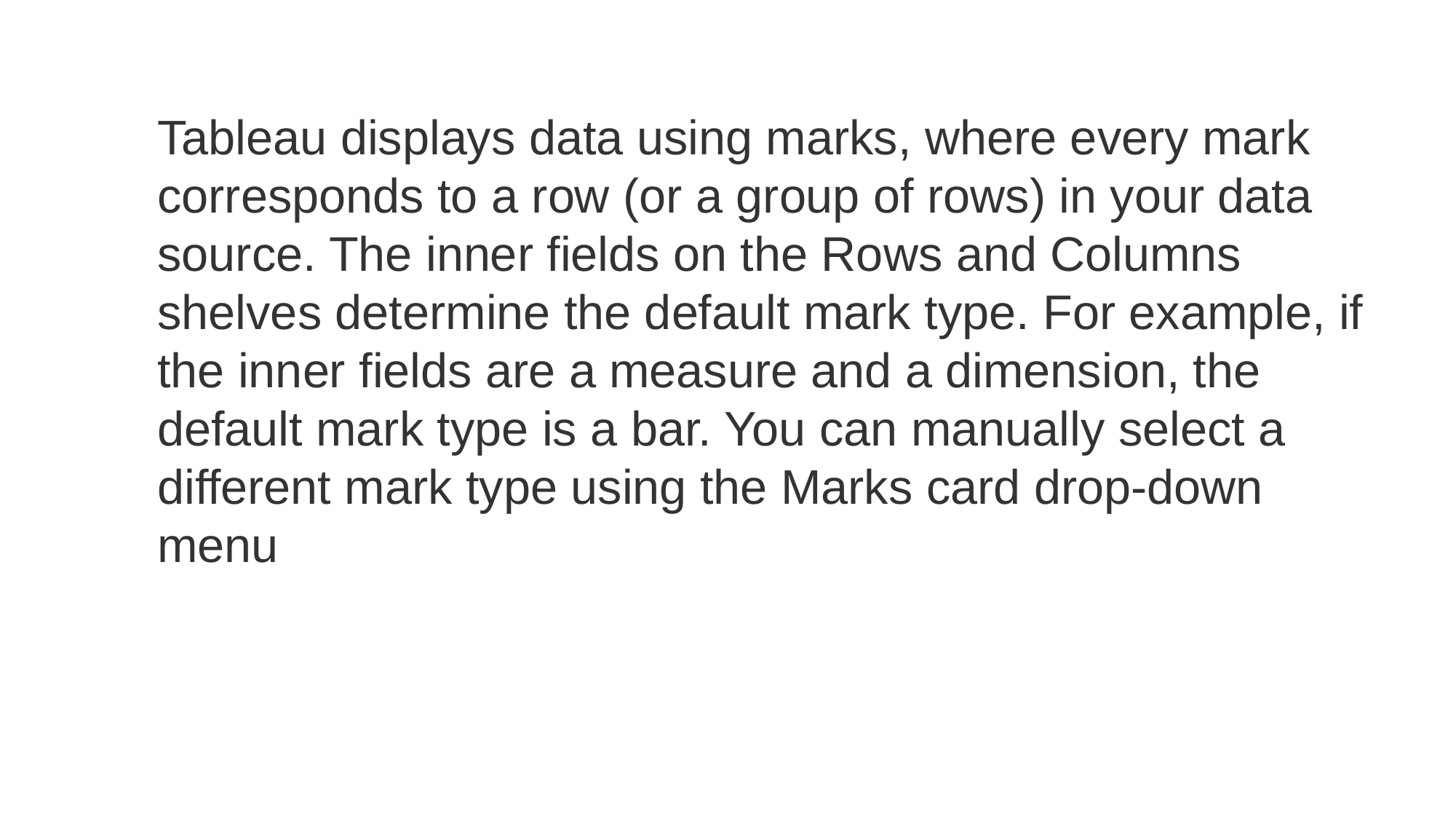

Tableau displays data using marks, where every mark corresponds to a row (or a group of rows) in your data source. The inner fields on the Rows and Columns shelves determine the default mark type. For example, if the inner fields are a measure and a dimension, the default mark type is a bar. You can manually select a different mark type using the Marks card drop-down menu